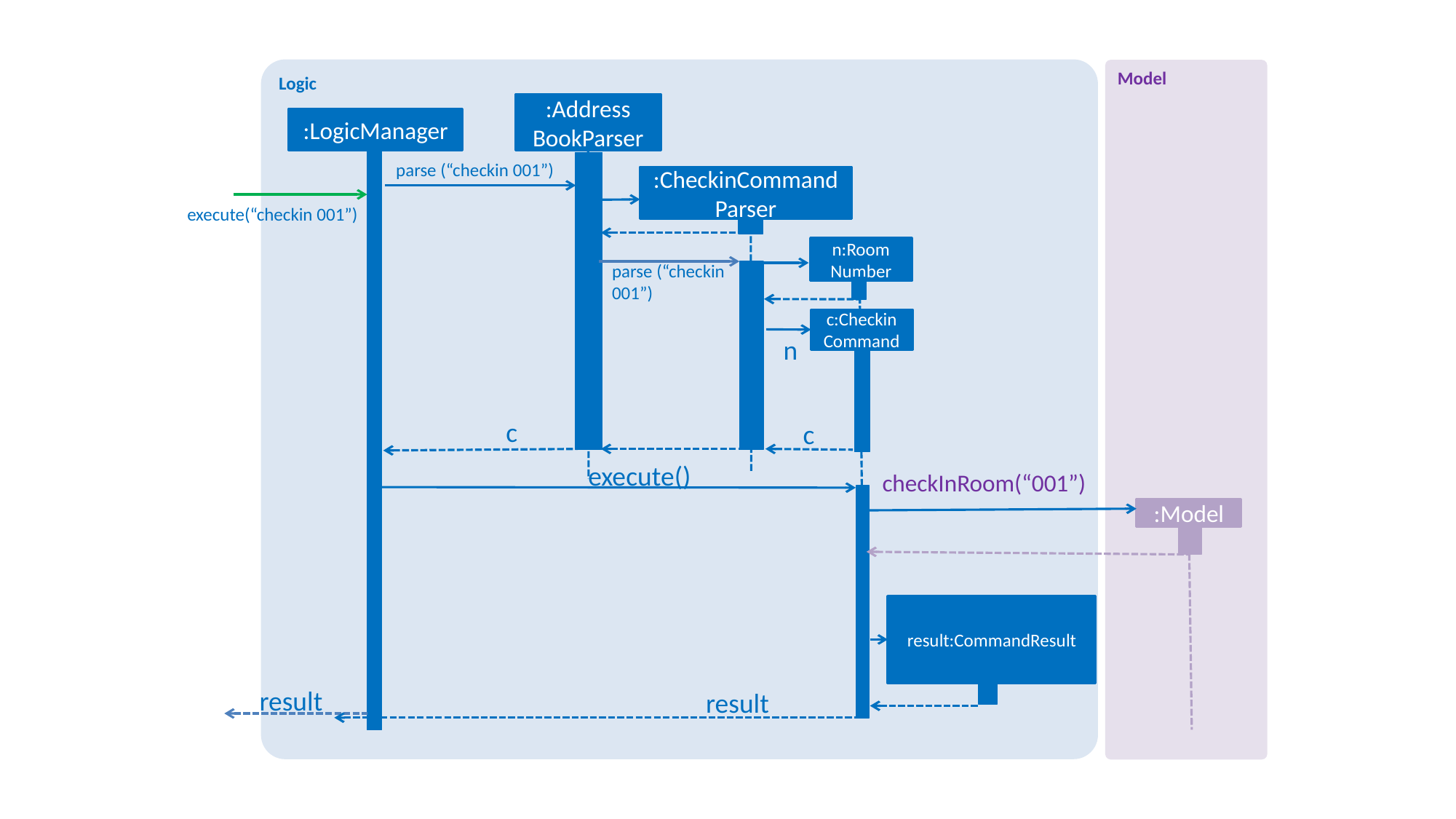

Logic
Model
:Address
BookParser
:LogicManager

parse (“checkin 001”)
:CheckinCommand
Parser
execute(“checkin 001”)

n:Room
Number
parse (“checkin 001”)

c:CheckinCommand
n

c
c
execute()
checkInRoom(“001”)

:Model

result:CommandResult
result

result